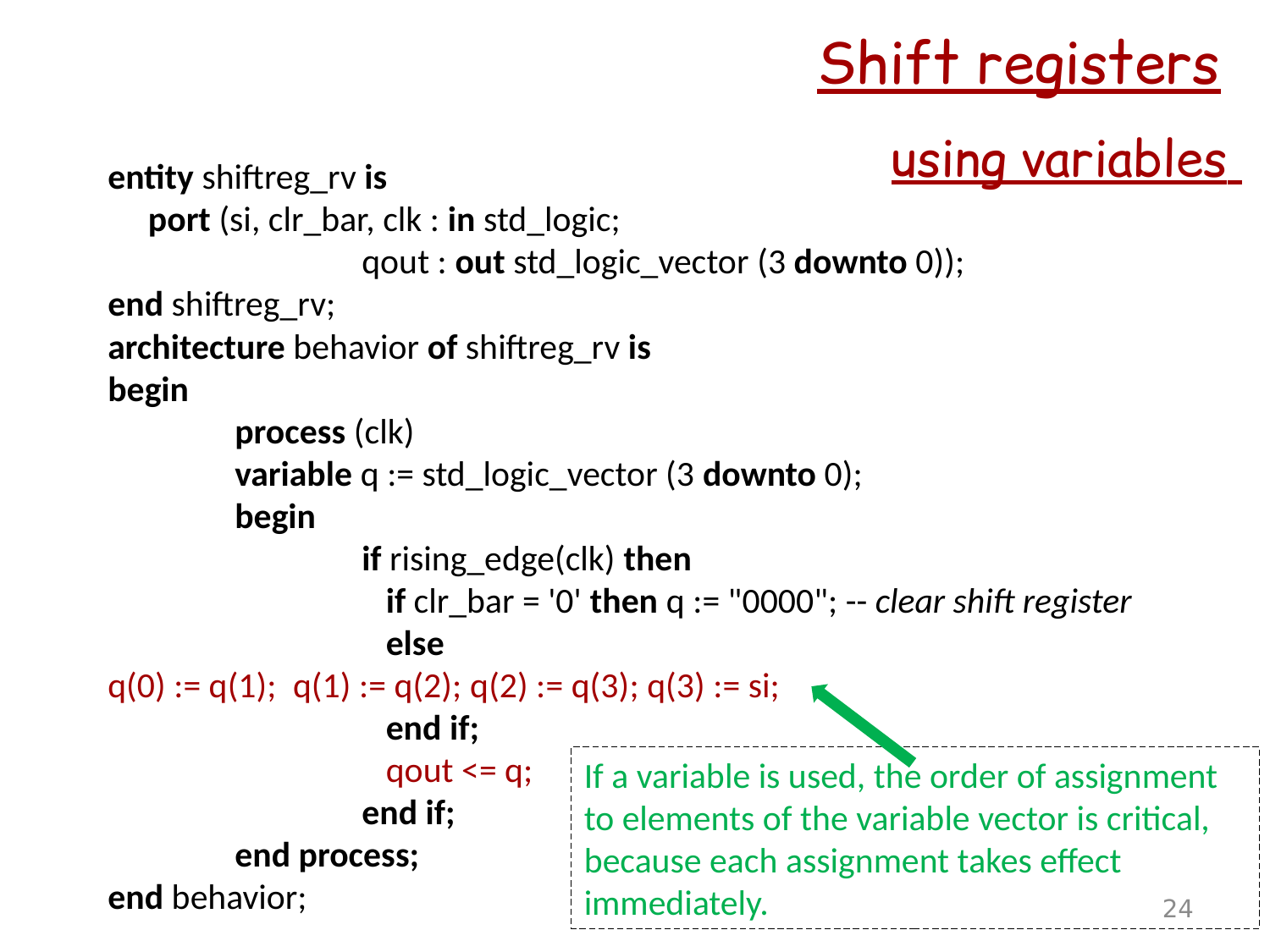

# Shift registers
using variables
entity shiftreg_rv is
     port (si, clr_bar, clk : in std_logic;
		qout : out std_logic_vector (3 downto 0));
end shiftreg_rv;
architecture behavior of shiftreg_rv is
begin
	process (clk)
	variable q := std_logic_vector (3 downto 0);
	begin
		if rising_edge(clk) then
		   if clr_bar = '0' then q := "0000"; -- clear shift register
		   else
q(0) := q(1);  q(1) := q(2); q(2) := q(3); q(3) := si;
		   end if;
		   qout <= q;
		end if;
	end process;
end behavior;

If a variable is used, the order of assignment to elements of the variable vector is critical, because each assignment takes effect immediately.
24